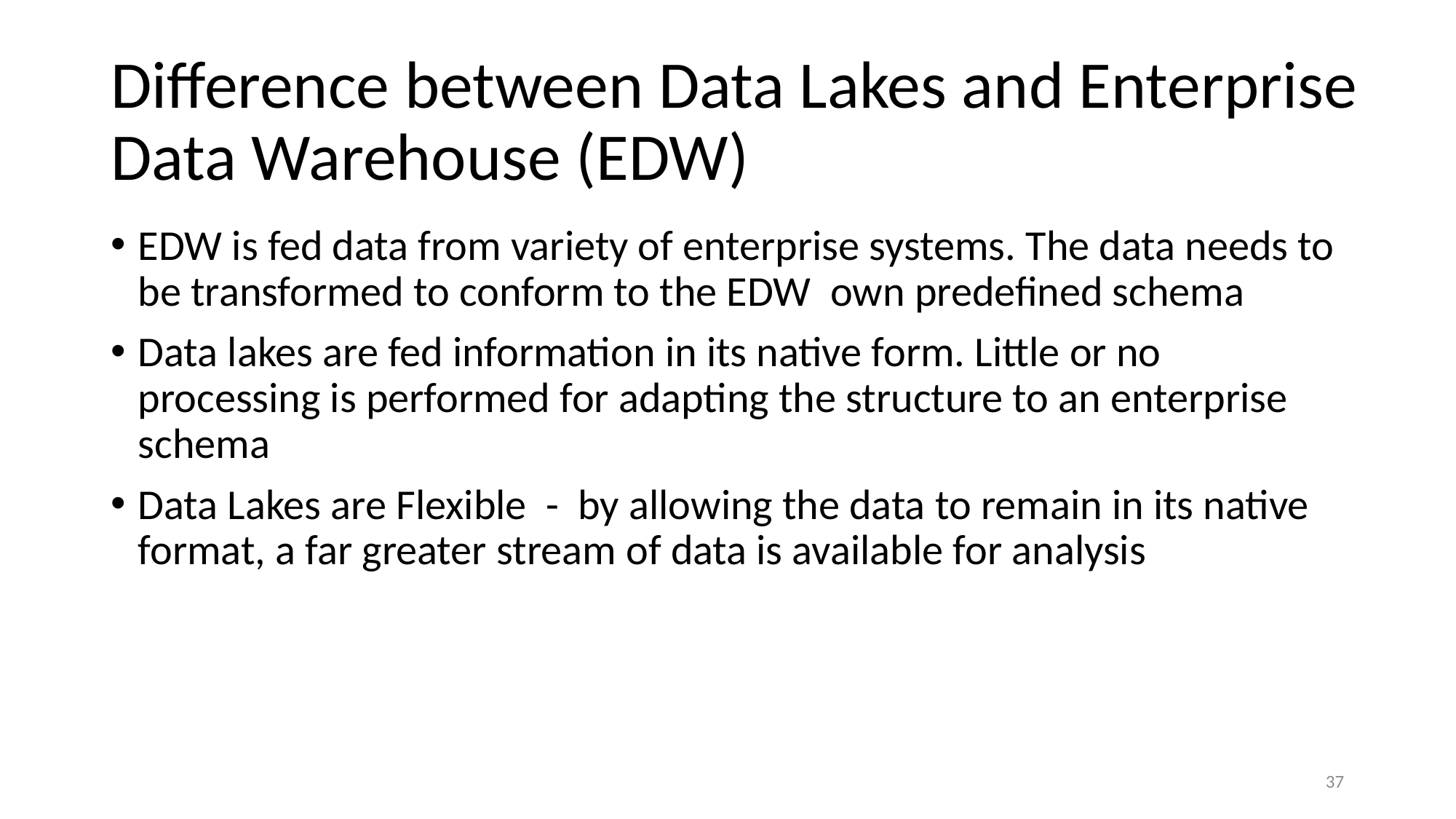

# Difference between Data Lakes and Enterprise Data Warehouse (EDW)
EDW is fed data from variety of enterprise systems. The data needs to be transformed to conform to the EDW  own predefined schema
Data lakes are fed information in its native form. Little or no processing is performed for adapting the structure to an enterprise schema
Data Lakes are Flexible  -  by allowing the data to remain in its native format, a far greater stream of data is available for analysis

37